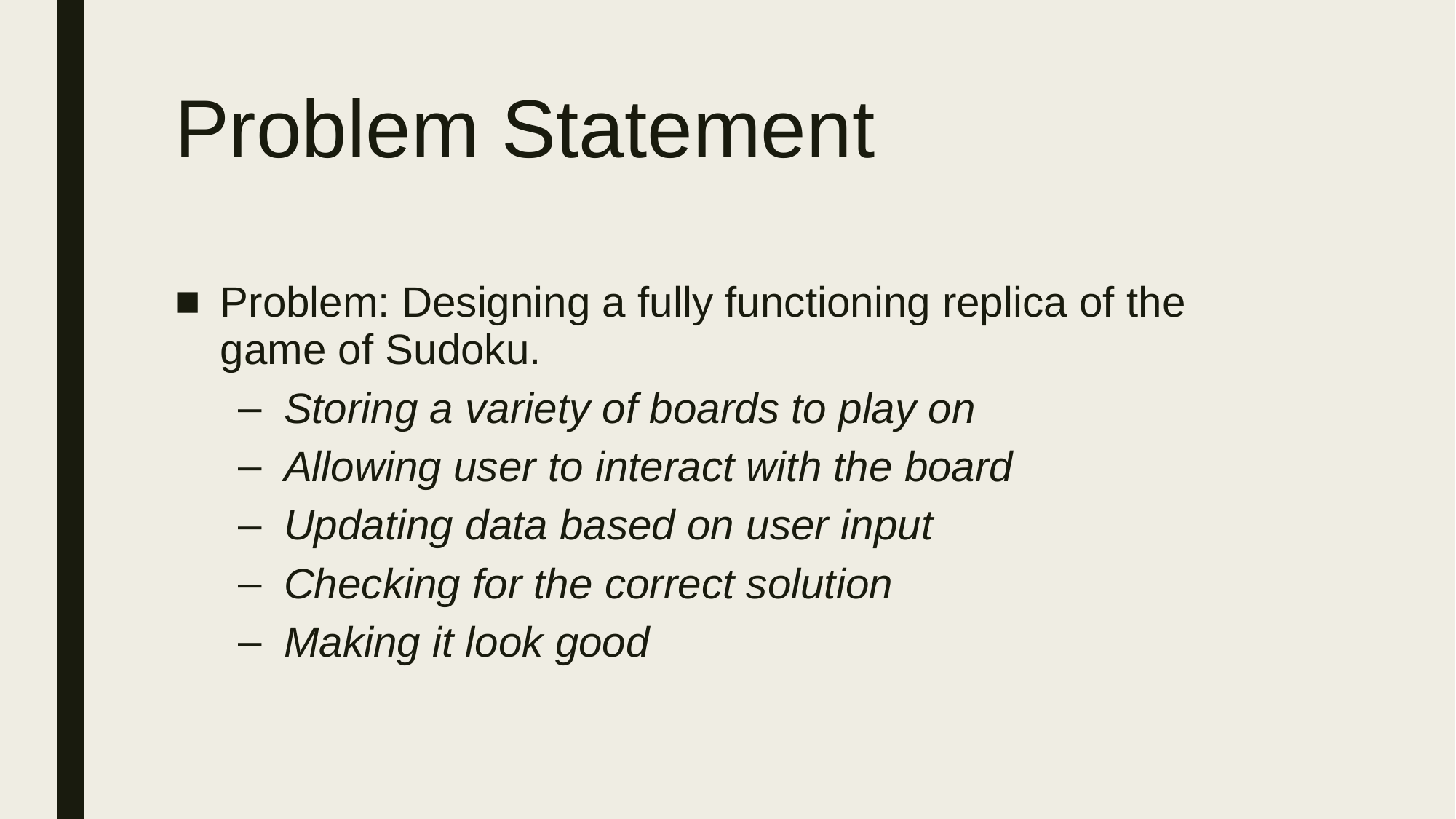

# Problem Statement
Problem: Designing a fully functioning replica of the game of Sudoku.
Storing a variety of boards to play on
Allowing user to interact with the board
Updating data based on user input
Checking for the correct solution
Making it look good